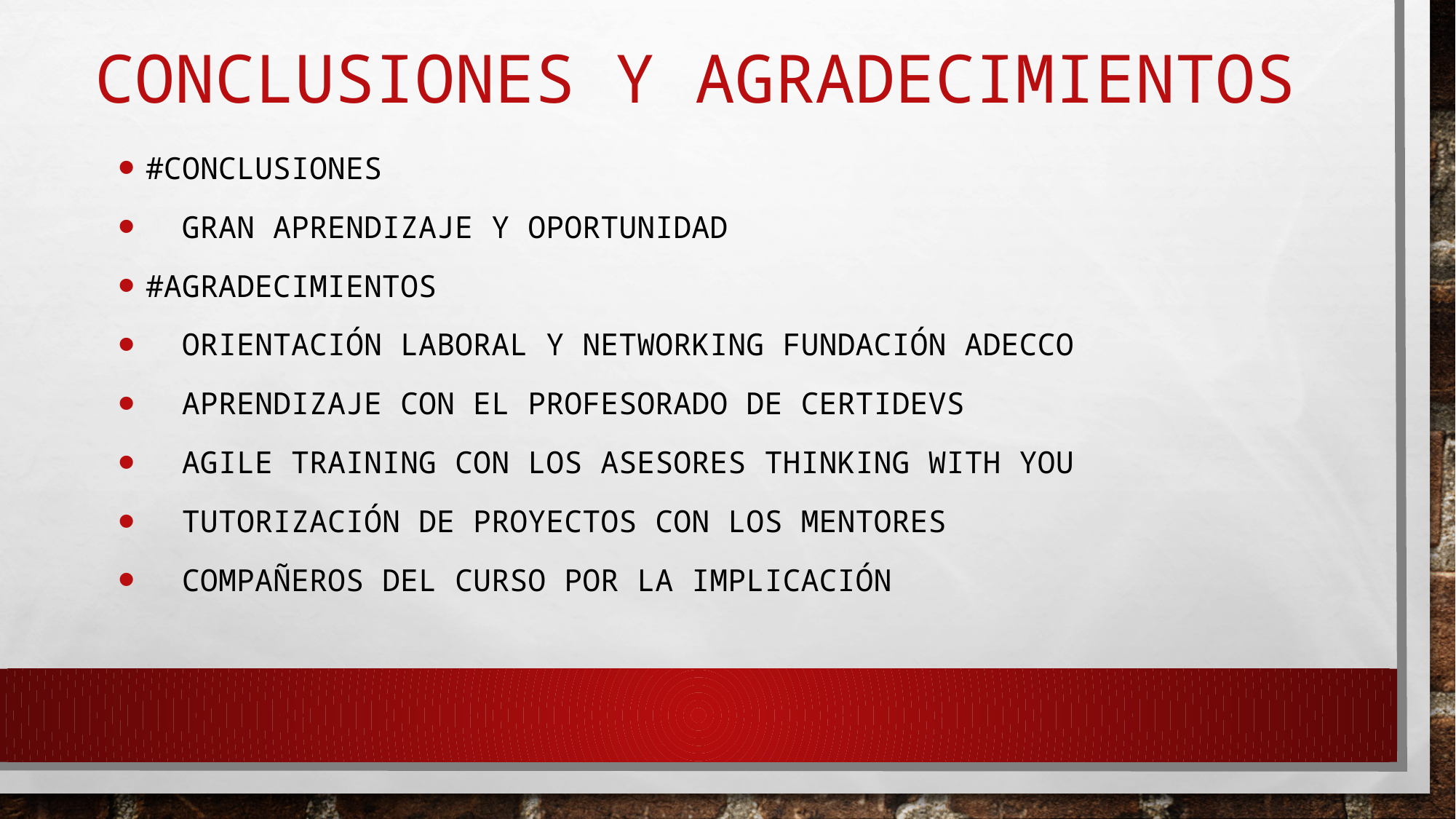

# Conclusiones y agradecimientos
#conclusiones
  gran aprendizaje y oportunidad
#agradecimientos
  ORIENTACIÓN LABORAL Y NETWORKING fundación adecco
  APRENDIZAJE CON EL PROFESORADO DE certidevs
  AGILE TRAINING CON LOS ASESORES thinking with you
  TUTORIZACIÓN DE PROYECTOS CON LOS Mentores
  compañeros DEL CURSO POR LA IMPLICACIÓN